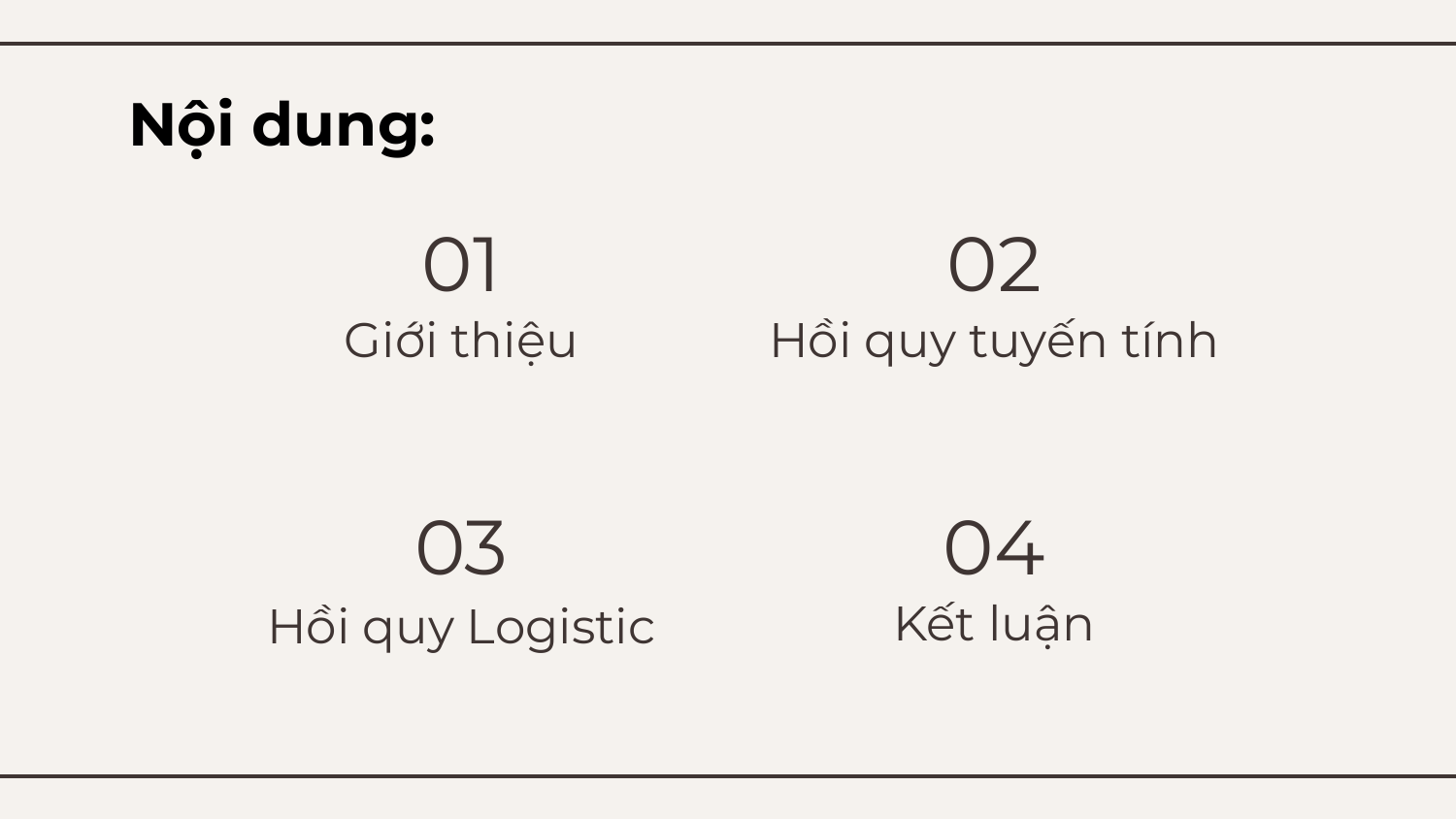

# Nội dung:
01
02
Giới thiệu
Hồi quy tuyến tính
03
04
Kết luận
Hồi quy Logistic